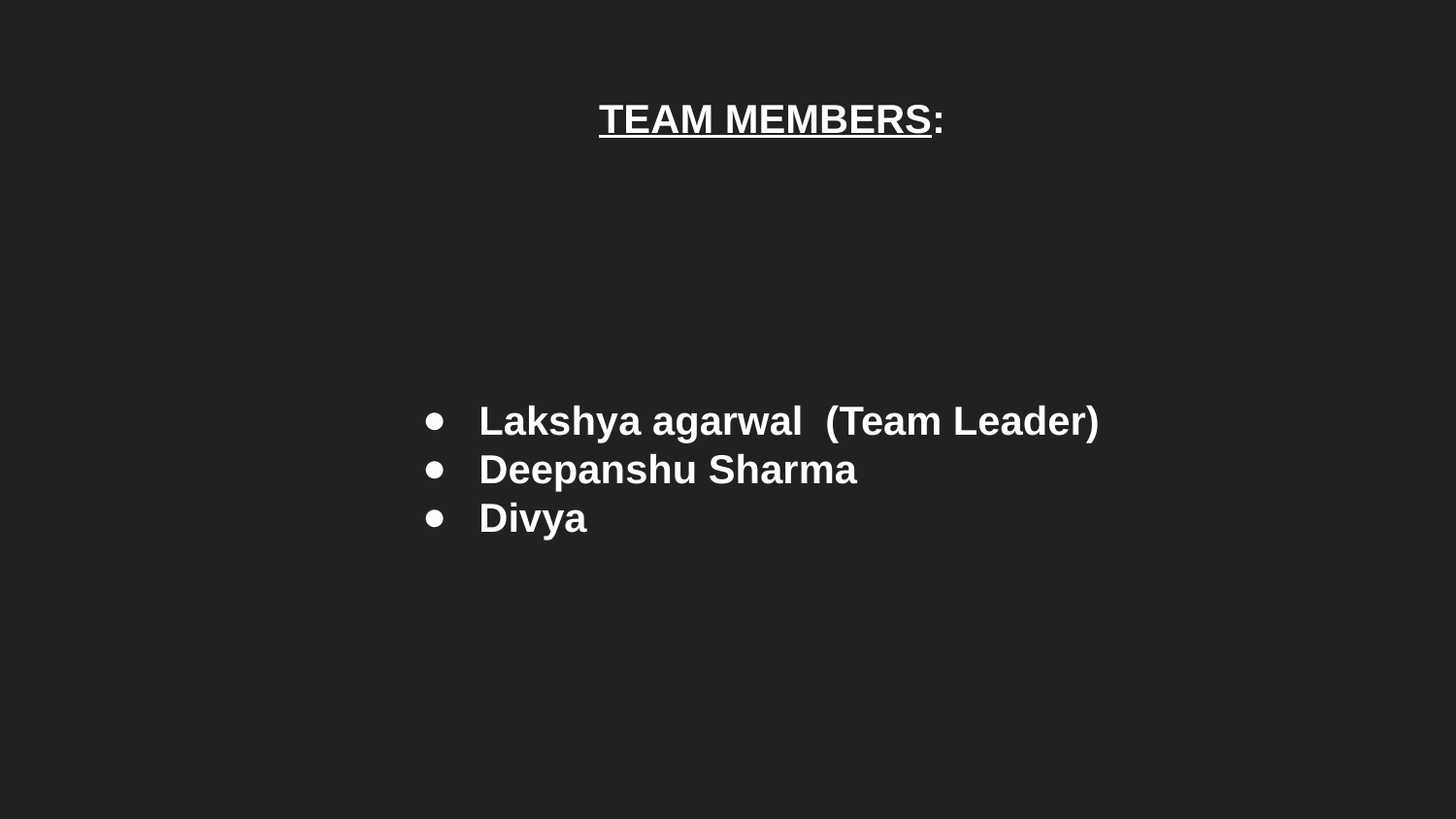

TEAM MEMBERS:
# Lakshya agarwal  (Team Leader)
Deepanshu Sharma
Divya